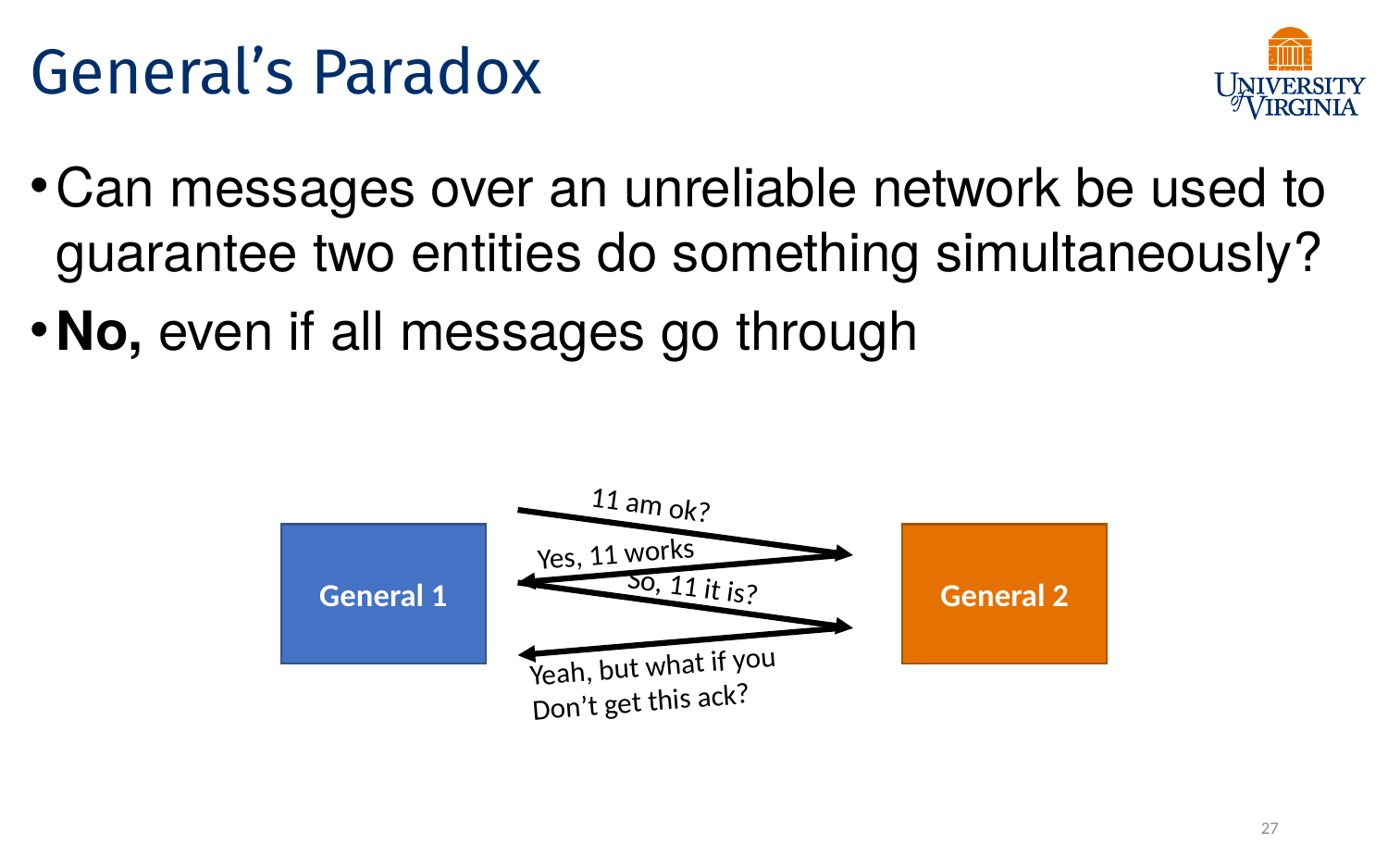

# General’s Paradox
Can messages over an unreliable network be used to guarantee two entities do something simultaneously?
No, even if all messages go through
11 am ok?

General 2
General 1
Yes, 11 works

So, 11 it is?

Yeah, but what if you
Don’t get this ack?
27